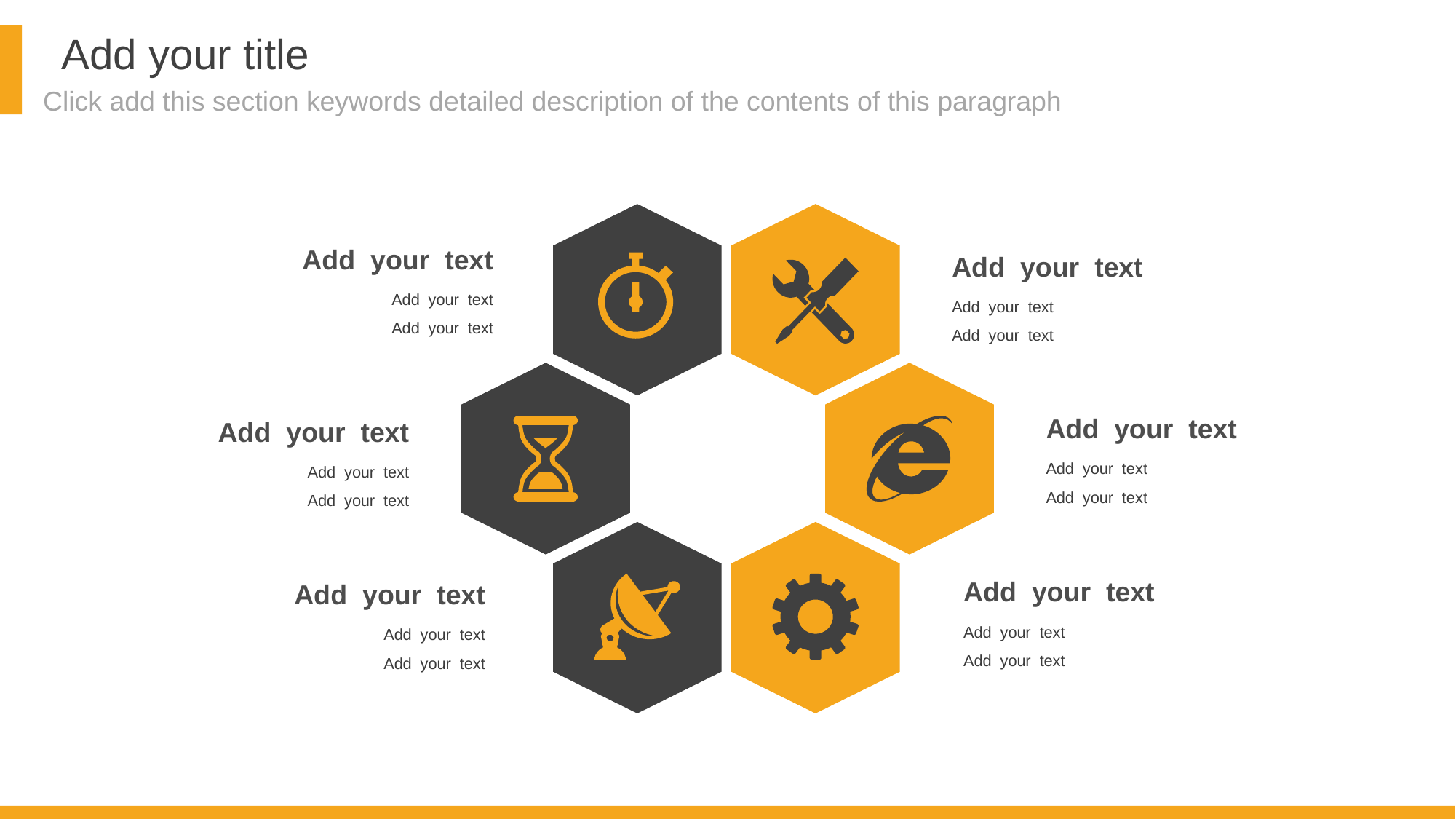

Add  your  text
Add  your  text

Add  your  text
Add  your  text
Add  your  text
Add  your  text

Add  your  text
Add  your  text

Add  your  text
Add  your  text
Add  your  text
Add  your  text

Add  your  text
Add  your  text

Add  your  text
Add  your  text
Add  your  text
Add  your  text